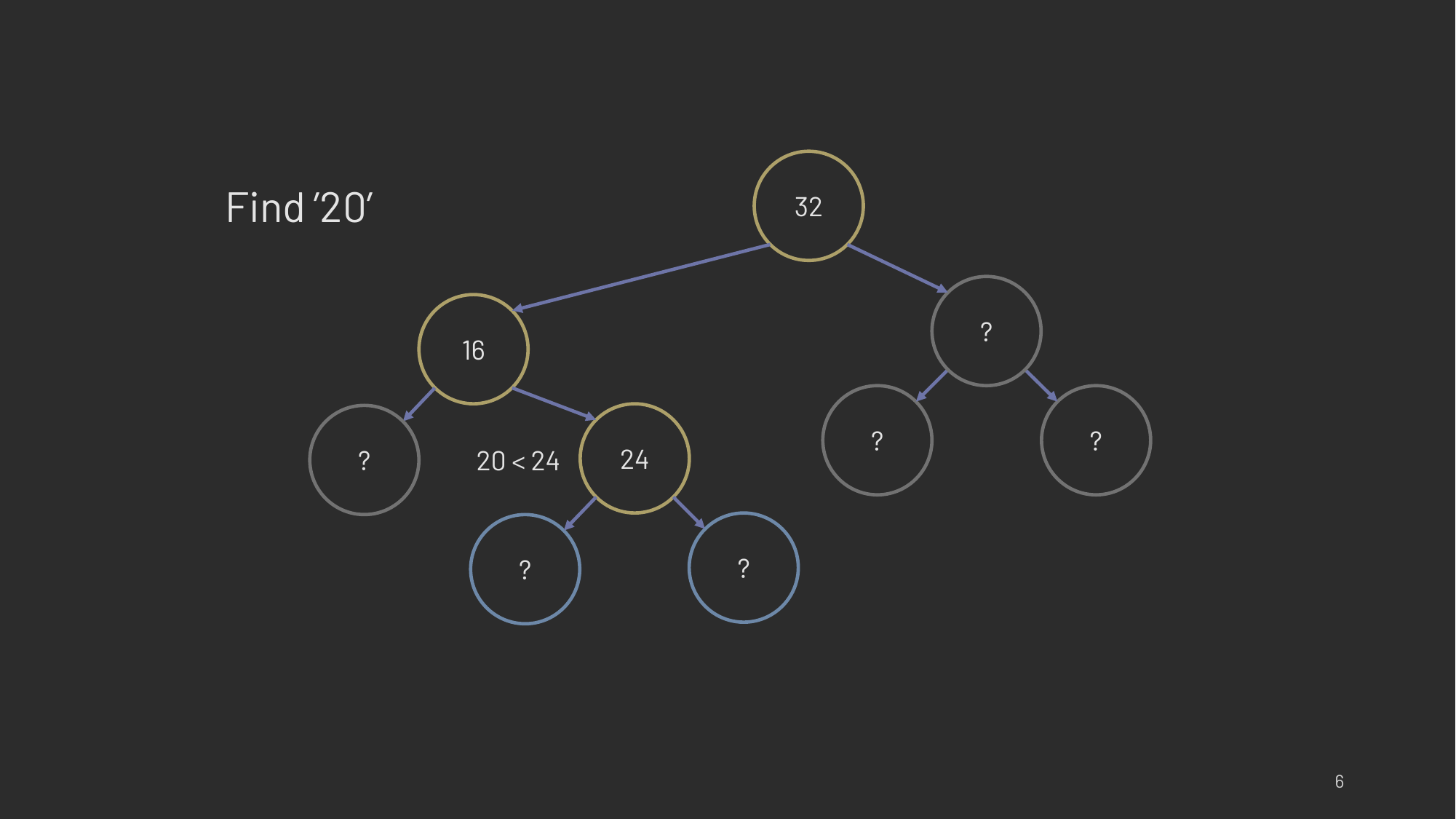

32
Find ’20’
?
16
?
?
24
?
20 < 24
?
?
6